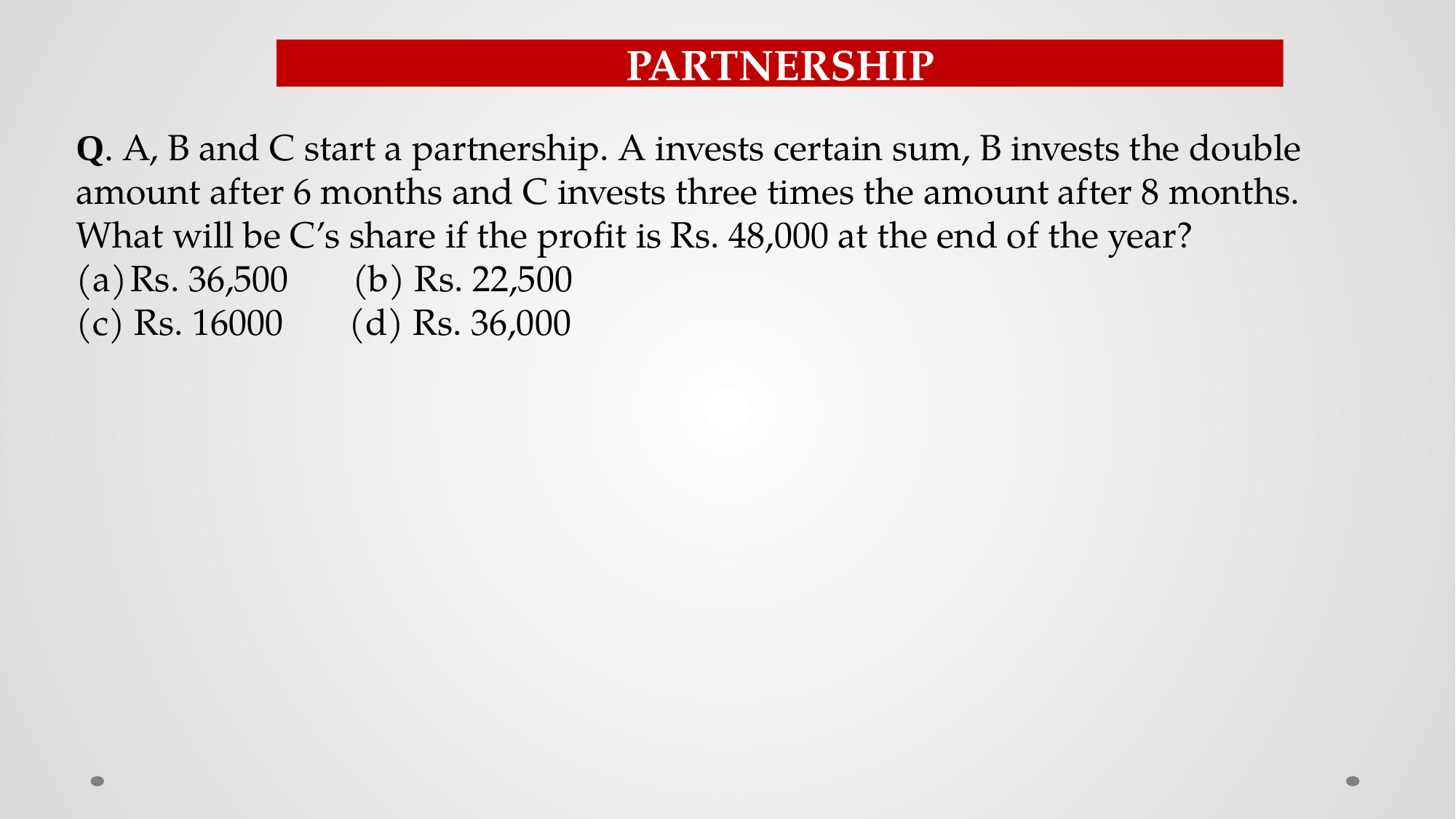

PARTNERSHIP
Q. A, B and C start a partnership. A invests certain sum, B invests the double amount after 6 months and C invests three times the amount after 8 months. What will be C’s share if the profit is Rs. 48,000 at the end of the year?
Rs. 36,500       (b) Rs. 22,500
(c) Rs. 16000	      (d) Rs. 36,000